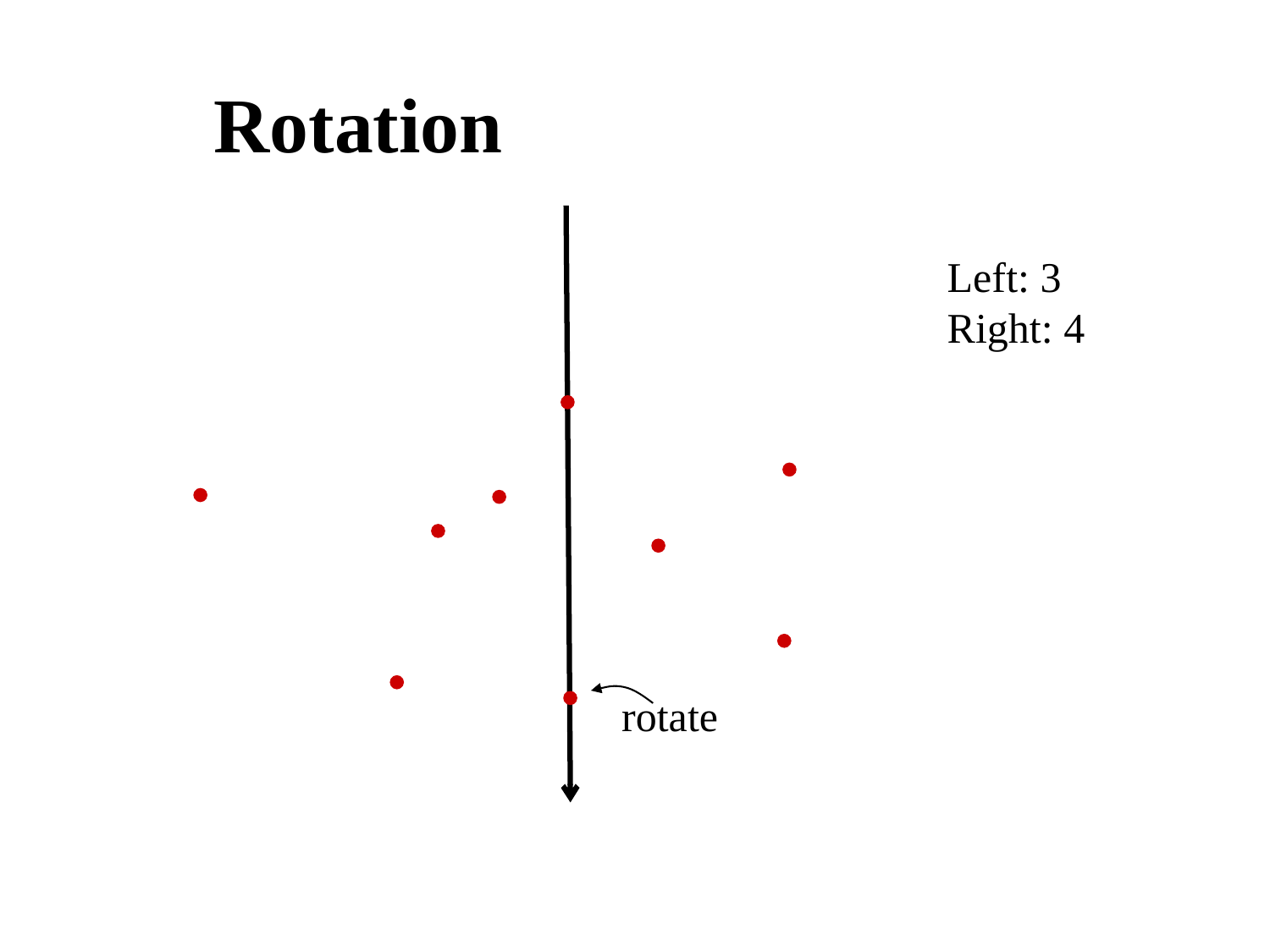

# Rotation

Left: 3
Right: 4

rotate